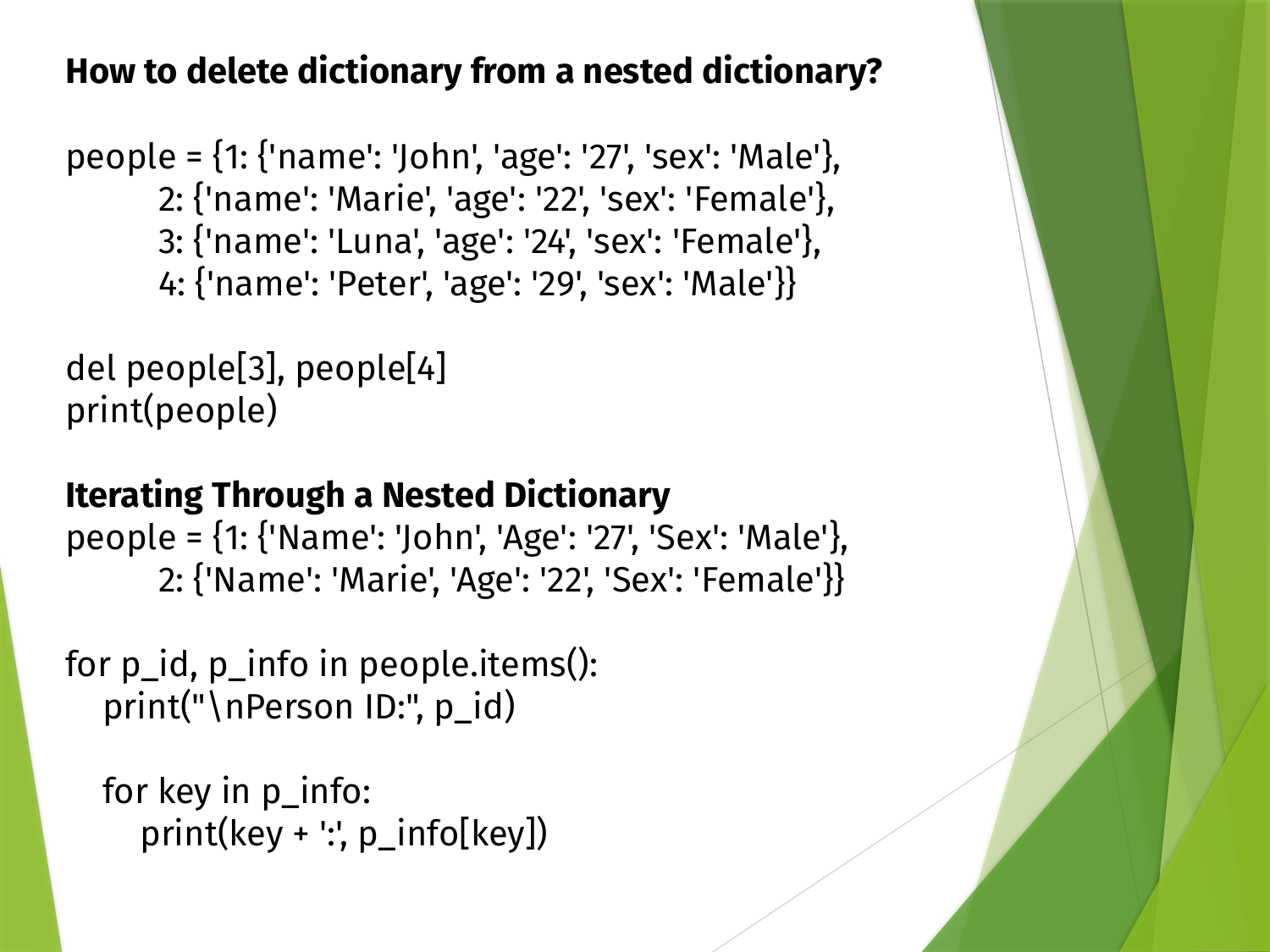

How to delete dictionary from a nested dictionary?

people = {1: {'name': 'John', 'age': '27', 'sex': 'Male'},
          2: {'name': 'Marie', 'age': '22', 'sex': 'Female'},
          3: {'name': 'Luna', 'age': '24', 'sex': 'Female'},
          4: {'name': 'Peter', 'age': '29', 'sex': 'Male'}}

del people[3], people[4]
print(people)

Iterating Through a Nested Dictionary
people = {1: {'Name': 'John', 'Age': '27', 'Sex': 'Male'},
          2: {'Name': 'Marie', 'Age': '22', 'Sex': 'Female'}}

for p_id, p_info in people.items():
    print("\nPerson ID:", p_id)

    for key in p_info:
        print(key + ':', p_info[key])